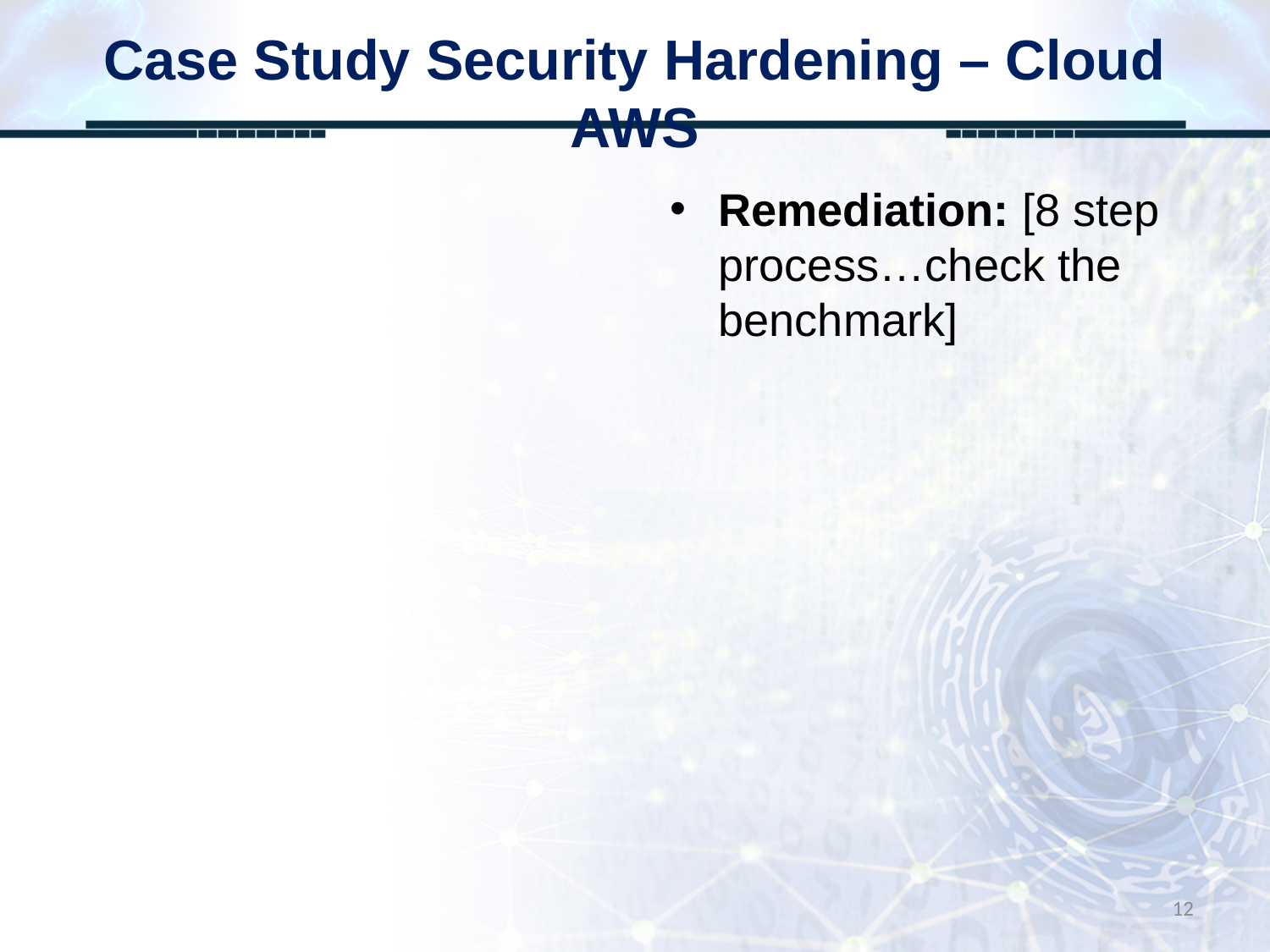

# Case Study Security Hardening – Cloud AWS
Remediation: [8 step process…check the benchmark]
12